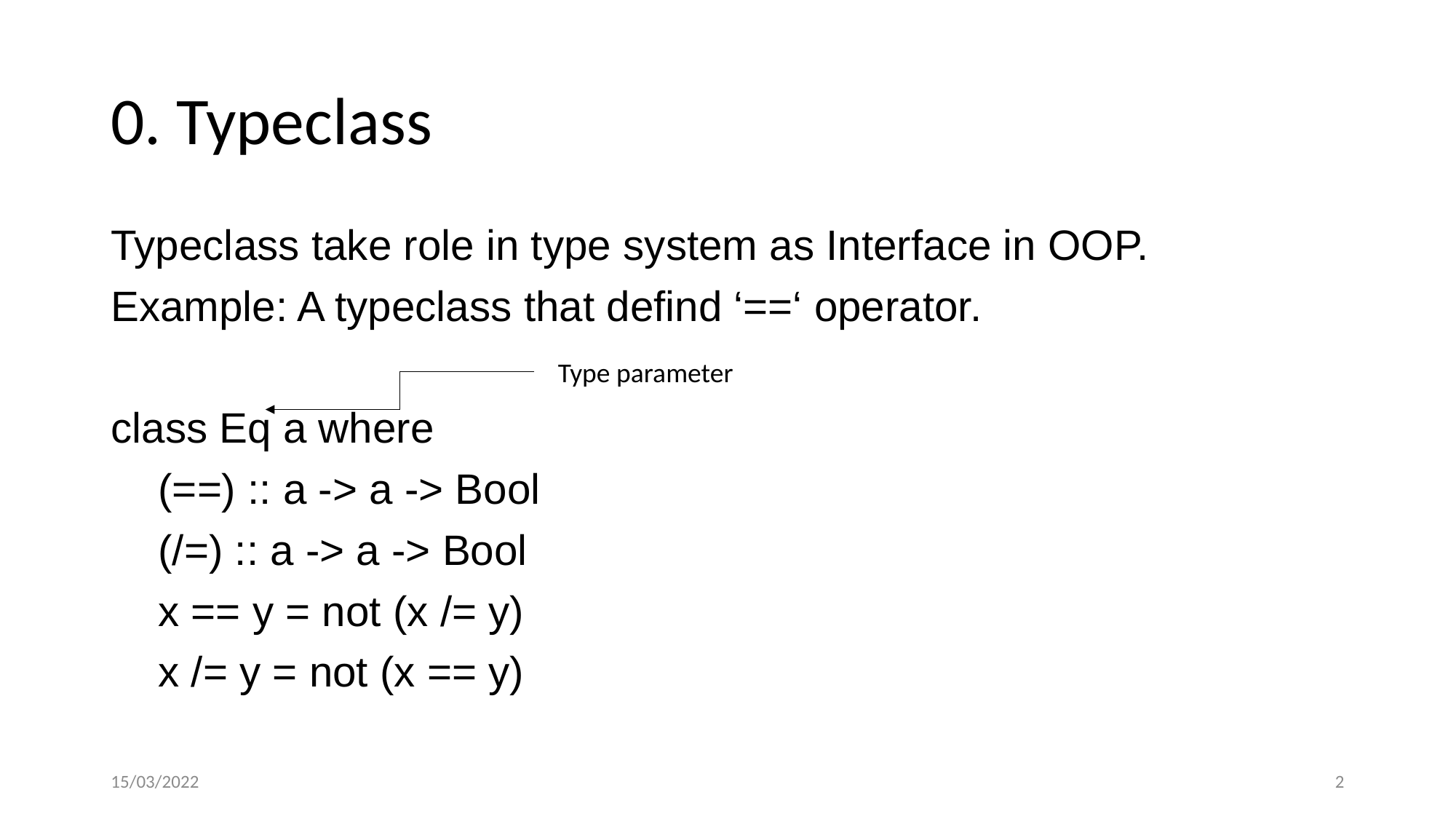

# 0. Typeclass
Typeclass take role in type system as Interface in OOP.
Example: A typeclass that defind ‘==‘ operator.

class Eq a where
    (==) :: a -> a -> Bool
    (/=) :: a -> a -> Bool
    x == y = not (x /= y)
    x /= y = not (x == y)
Type parameter
15/03/2022
2